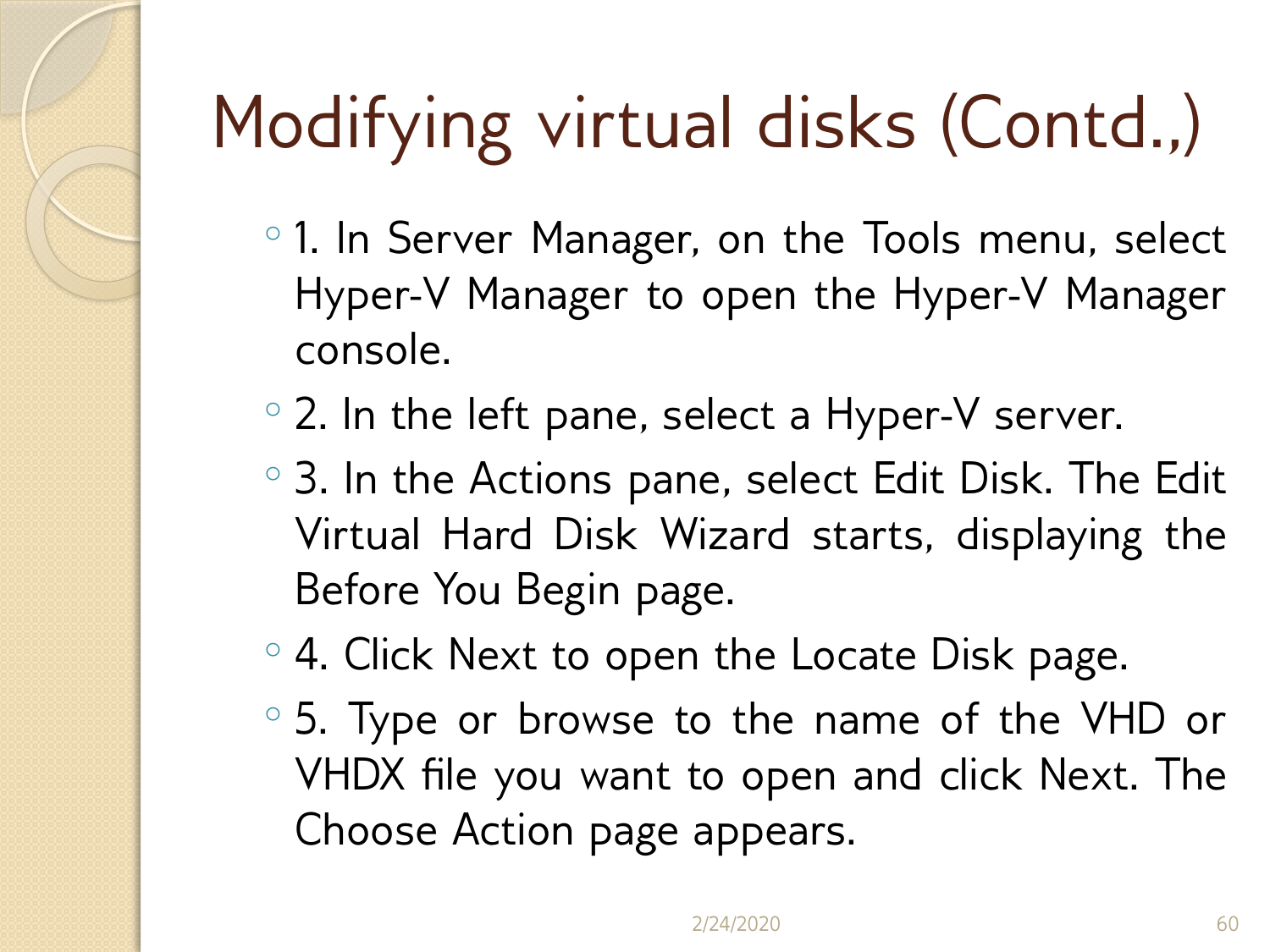

# Modifying virtual disks (Contd.,)
1. In Server Manager, on the Tools menu, select Hyper-V Manager to open the Hyper-V Manager console.
2. In the left pane, select a Hyper-V server.
3. In the Actions pane, select Edit Disk. The Edit Virtual Hard Disk Wizard starts, displaying the Before You Begin page.
4. Click Next to open the Locate Disk page.
5. Type or browse to the name of the VHD or VHDX file you want to open and click Next. The Choose Action page appears.
2/24/2020
60